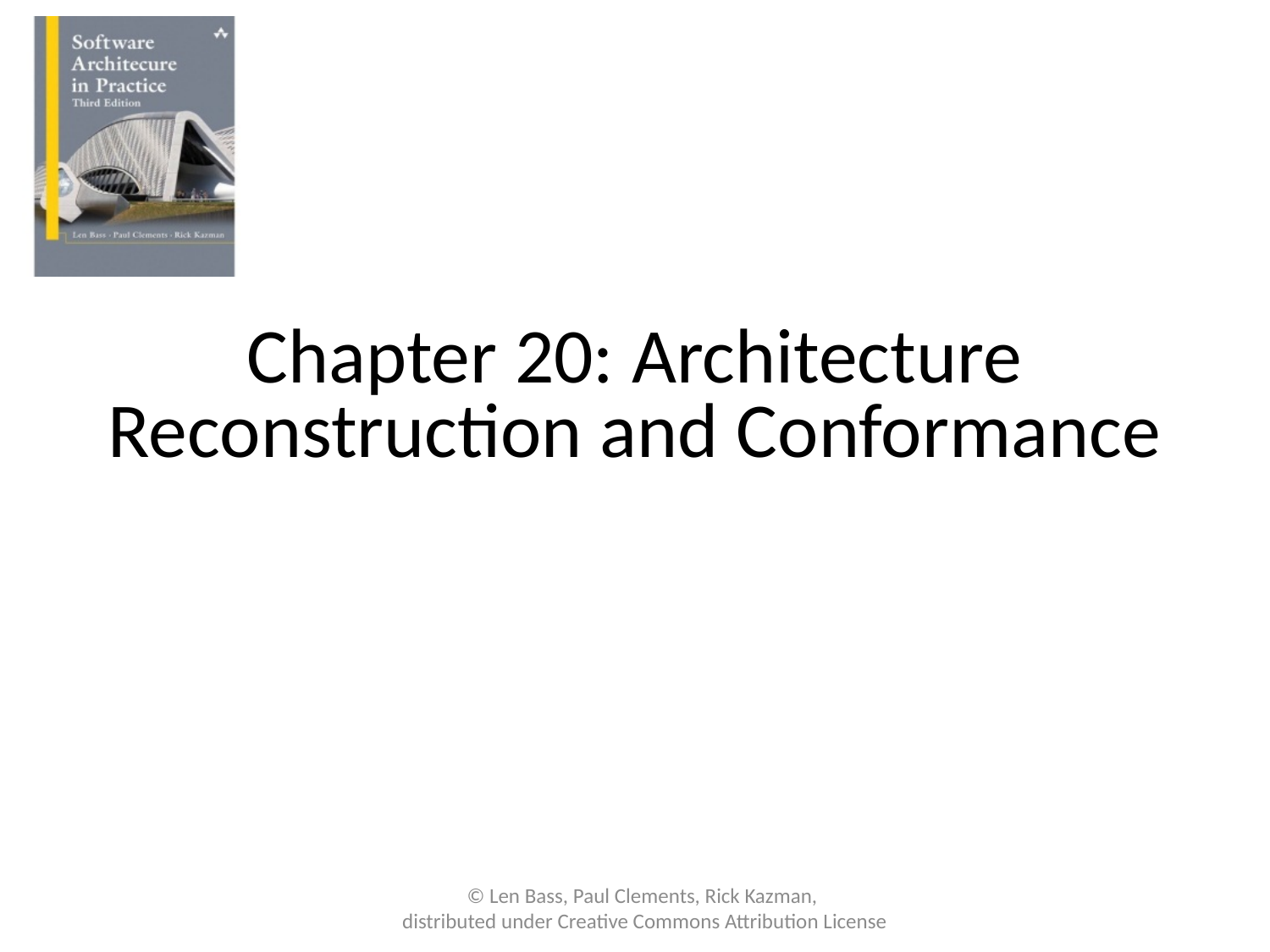

# Chapter 20: Architecture Reconstruction and Conformance

© Len Bass, Paul Clements, Rick Kazman,
distributed under Creative Commons Attribution License